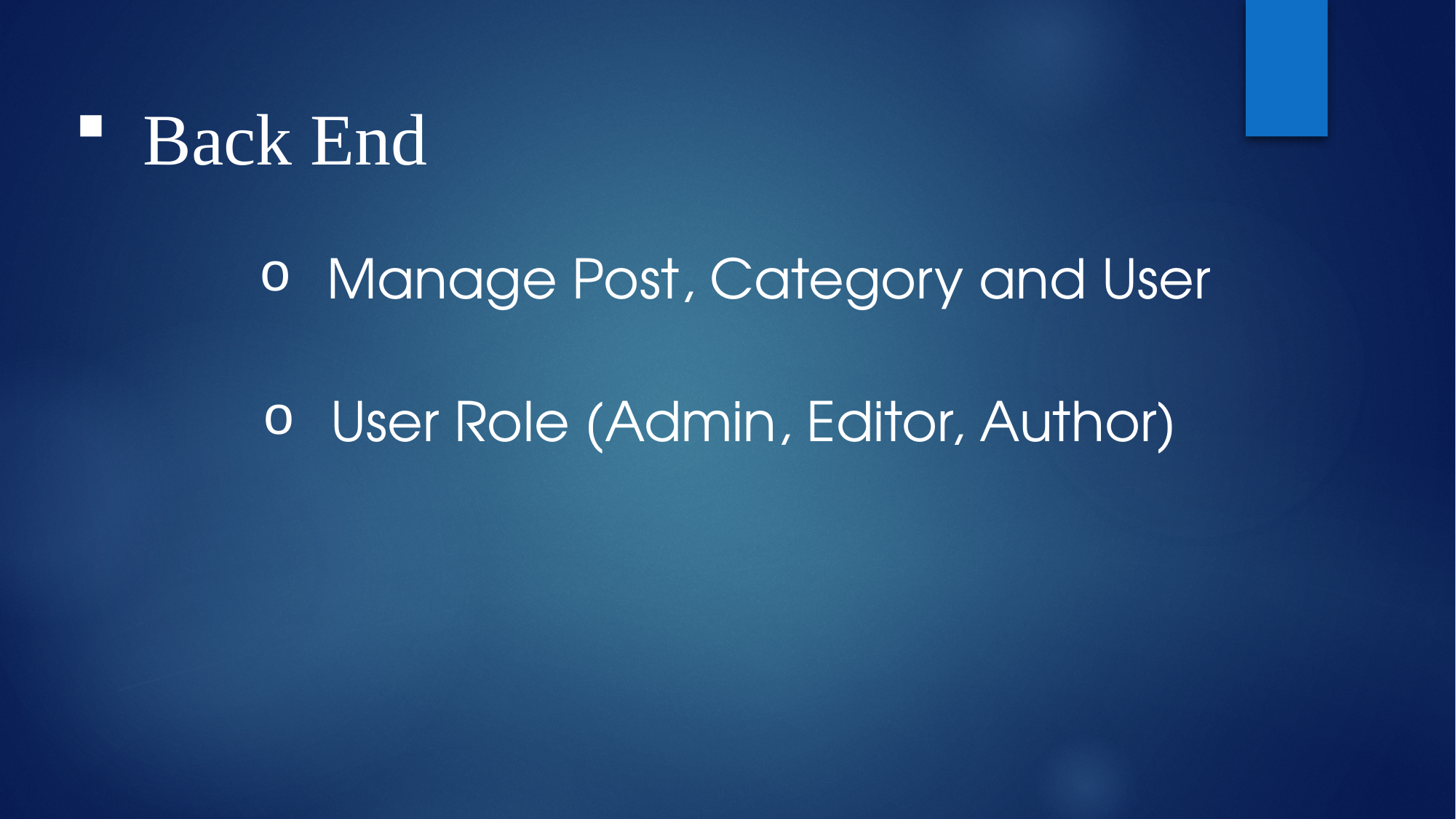

Back End
Manage Post, Category and User
User Role (Admin, Editor, Author)